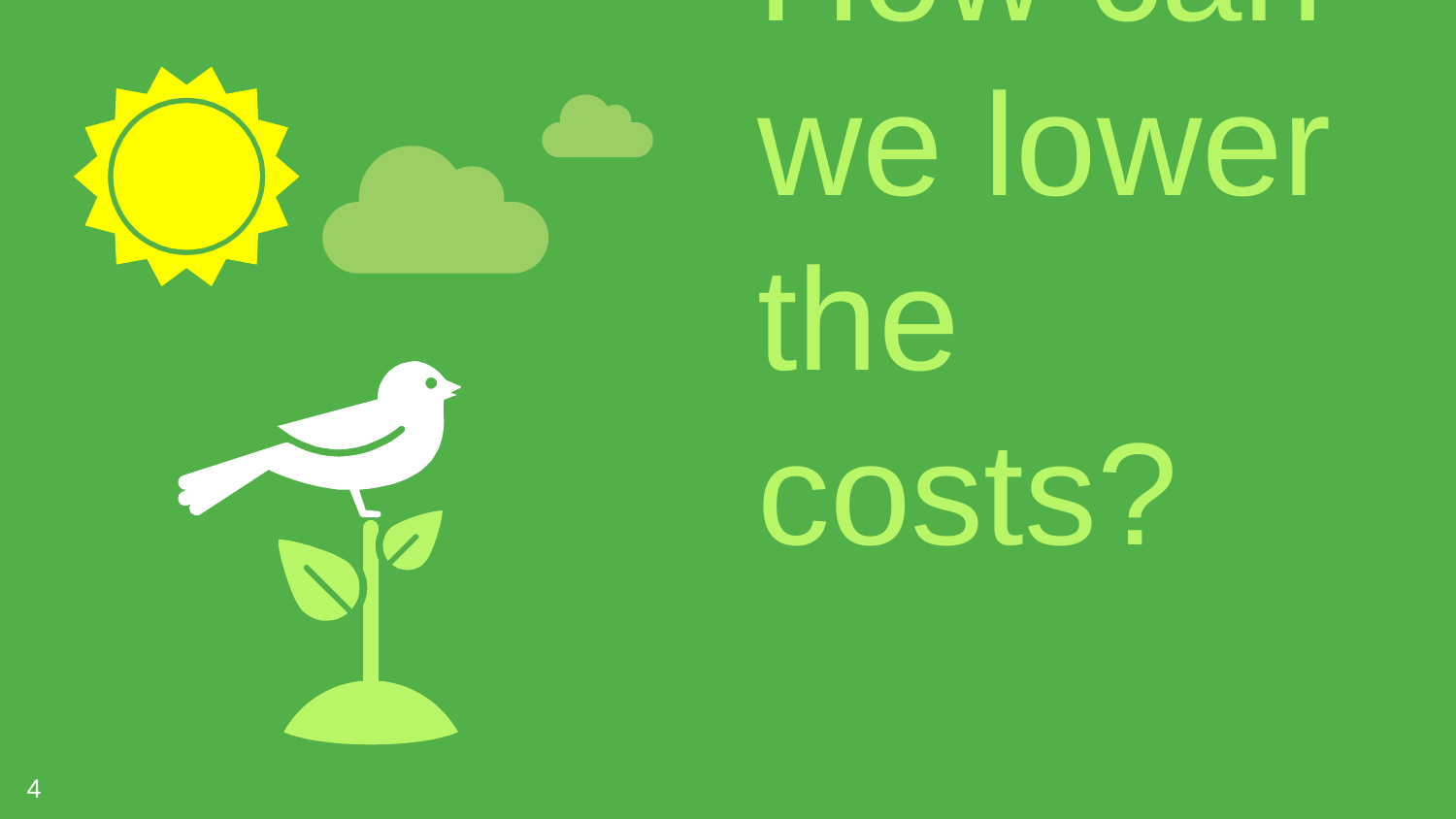

How can we lower the costs?

4